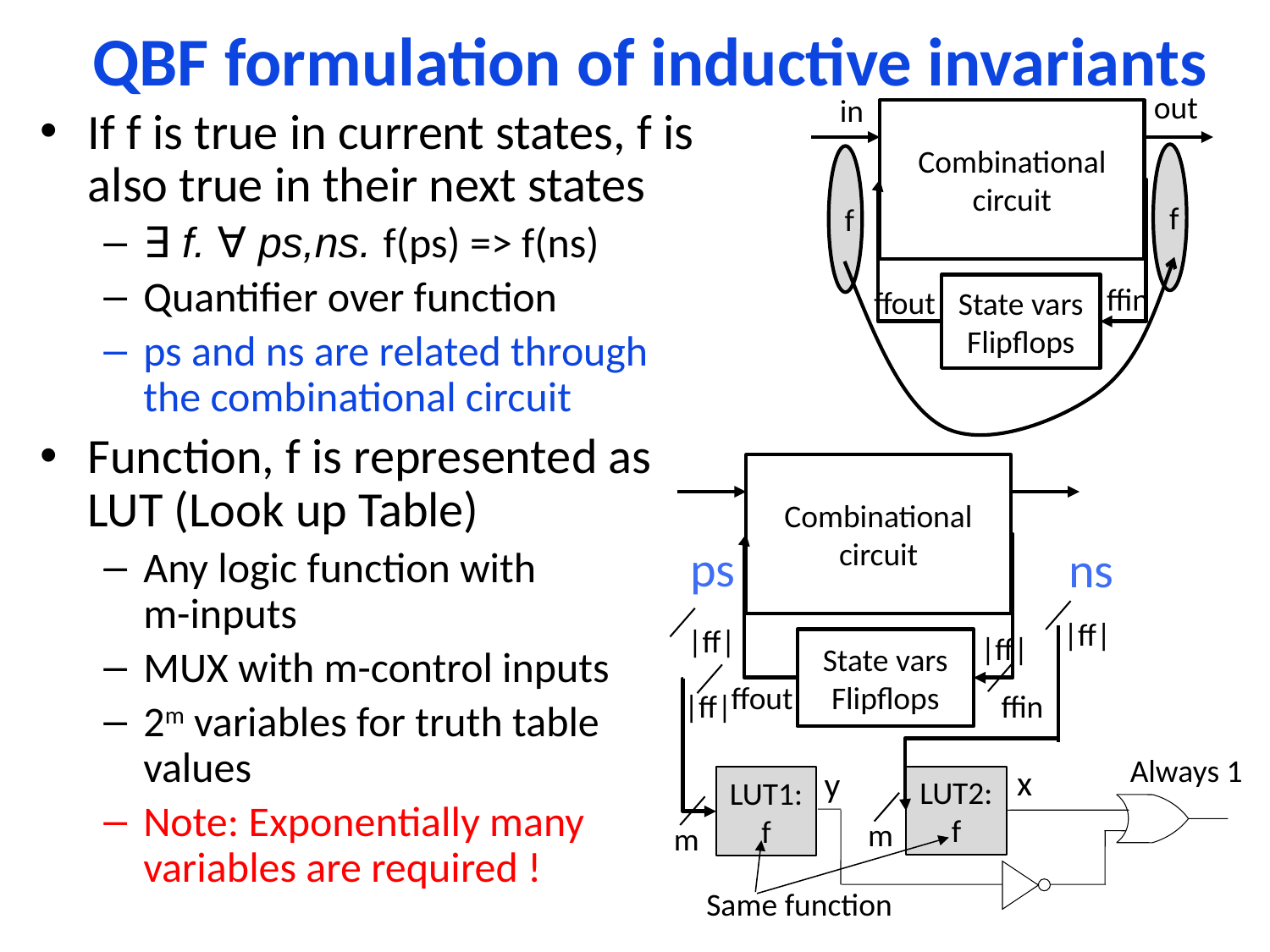

# QBF formulation of inductive invariants
out
in
Combinational
circuit
f
f

ffin
State vars
Flipflops
ffout
If f is true in current states, f is also true in their next states
∃ f. ∀ ps,ns. f(ps) => f(ns)
Quantifier over function
ps and ns are related through the combinational circuit
Function, f is represented as LUT (Look up Table)
Any logic function with 	m-inputs
MUX with m-control inputs
2m variables for truth table values
Note: Exponentially many variables are required !
Combinational
circuit
State vars
Flipflops
ffout
ffin
Always 1
x
y
LUT2:
f
LUT1:
f

Same function

ps
ns
|ff|
|ff|
|ff|
|ff|
m
m